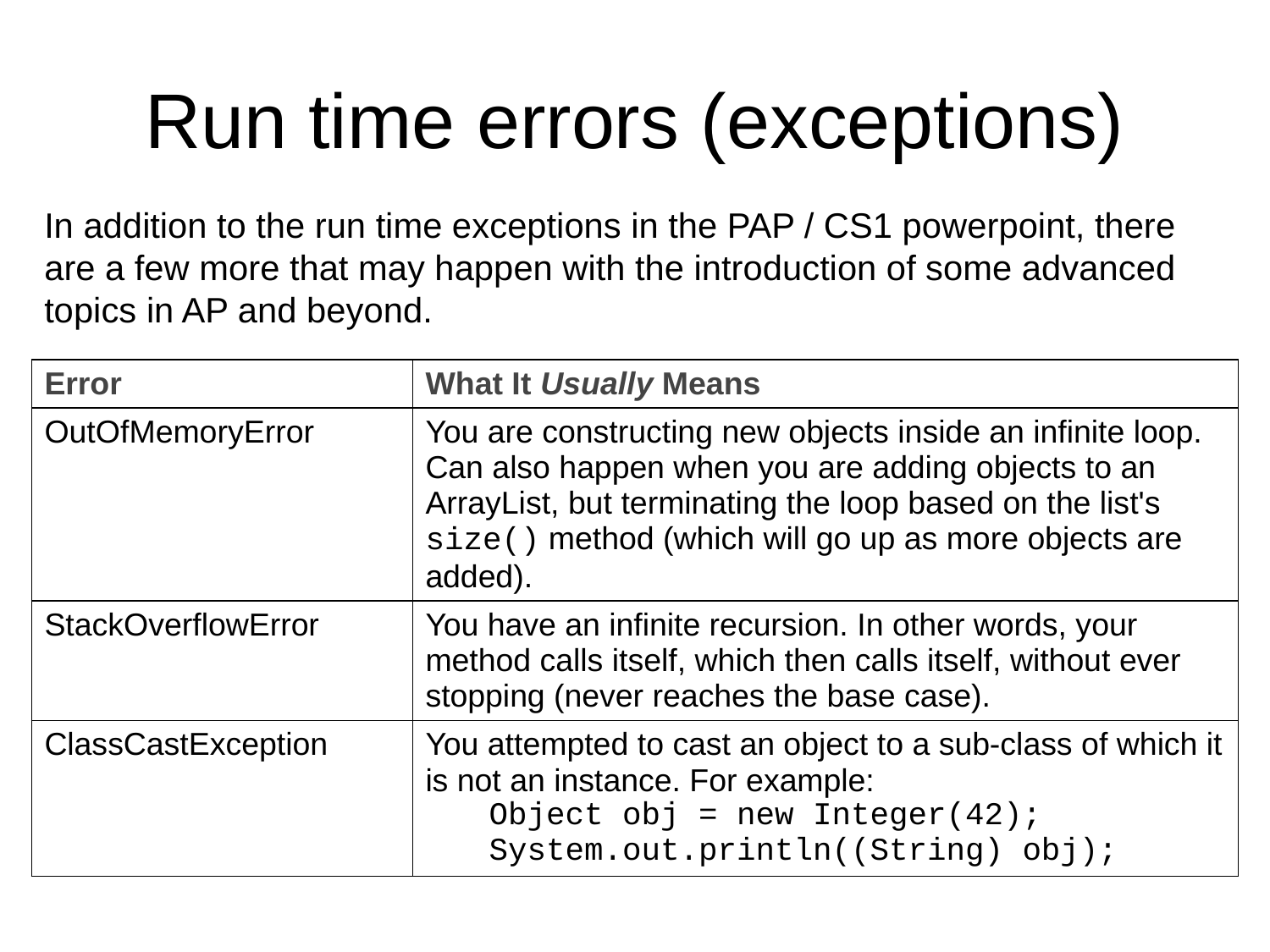

# Run time errors (exceptions)
In addition to the run time exceptions in the PAP / CS1 powerpoint, there are a few more that may happen with the introduction of some advanced topics in AP and beyond.
| Error | What It Usually Means |
| --- | --- |
| OutOfMemoryError | You are constructing new objects inside an infinite loop. Can also happen when you are adding objects to an ArrayList, but terminating the loop based on the list's size() method (which will go up as more objects are added). |
| StackOverflowError | You have an infinite recursion. In other words, your method calls itself, which then calls itself, without ever stopping (never reaches the base case). |
| ClassCastException | You attempted to cast an object to a sub-class of which it is not an instance. For example: Object obj = new Integer(42); System.out.println((String) obj); |